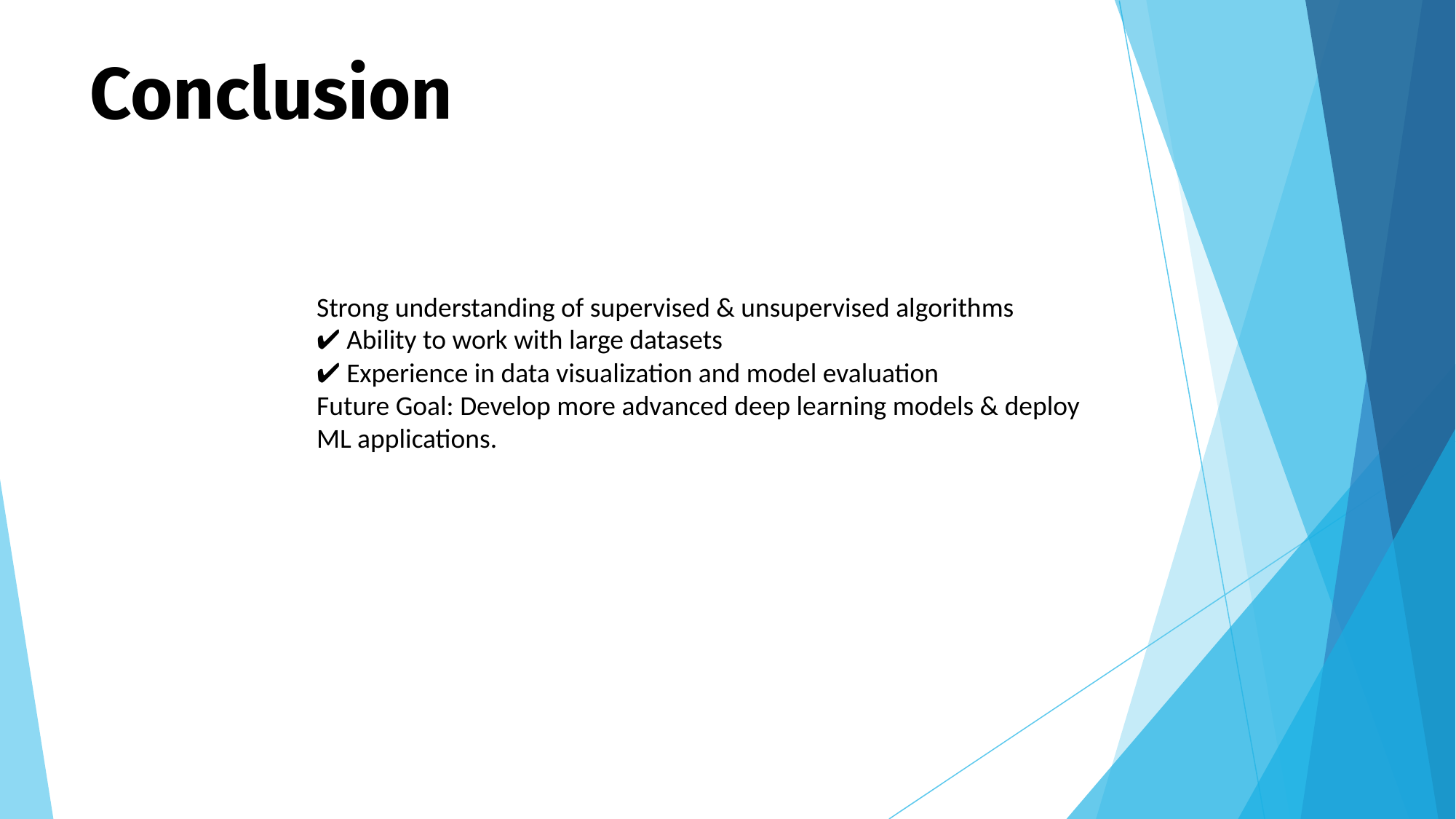

# Conclusion

Strong understanding of supervised & unsupervised algorithms
✔️ Ability to work with large datasets
✔️ Experience in data visualization and model evaluation
Future Goal: Develop more advanced deep learning models & deploy ML applications.